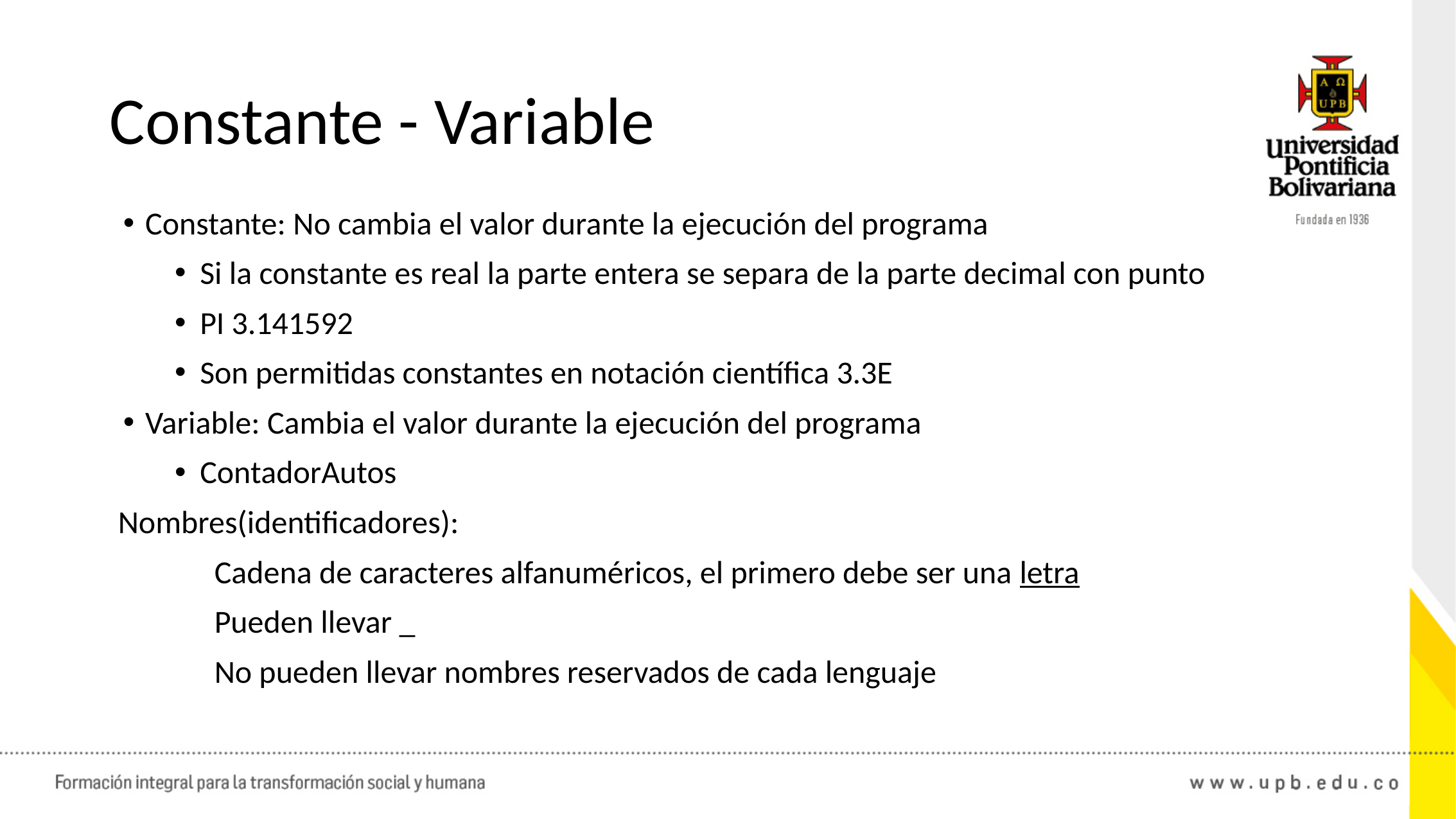

# Constante - Variable
Constante: No cambia el valor durante la ejecución del programa
Si la constante es real la parte entera se separa de la parte decimal con punto
PI 3.141592
Son permitidas constantes en notación científica 3.3E
Variable: Cambia el valor durante la ejecución del programa
ContadorAutos
Nombres(identificadores):
	Cadena de caracteres alfanuméricos, el primero debe ser una letra
	Pueden llevar _
	No pueden llevar nombres reservados de cada lenguaje